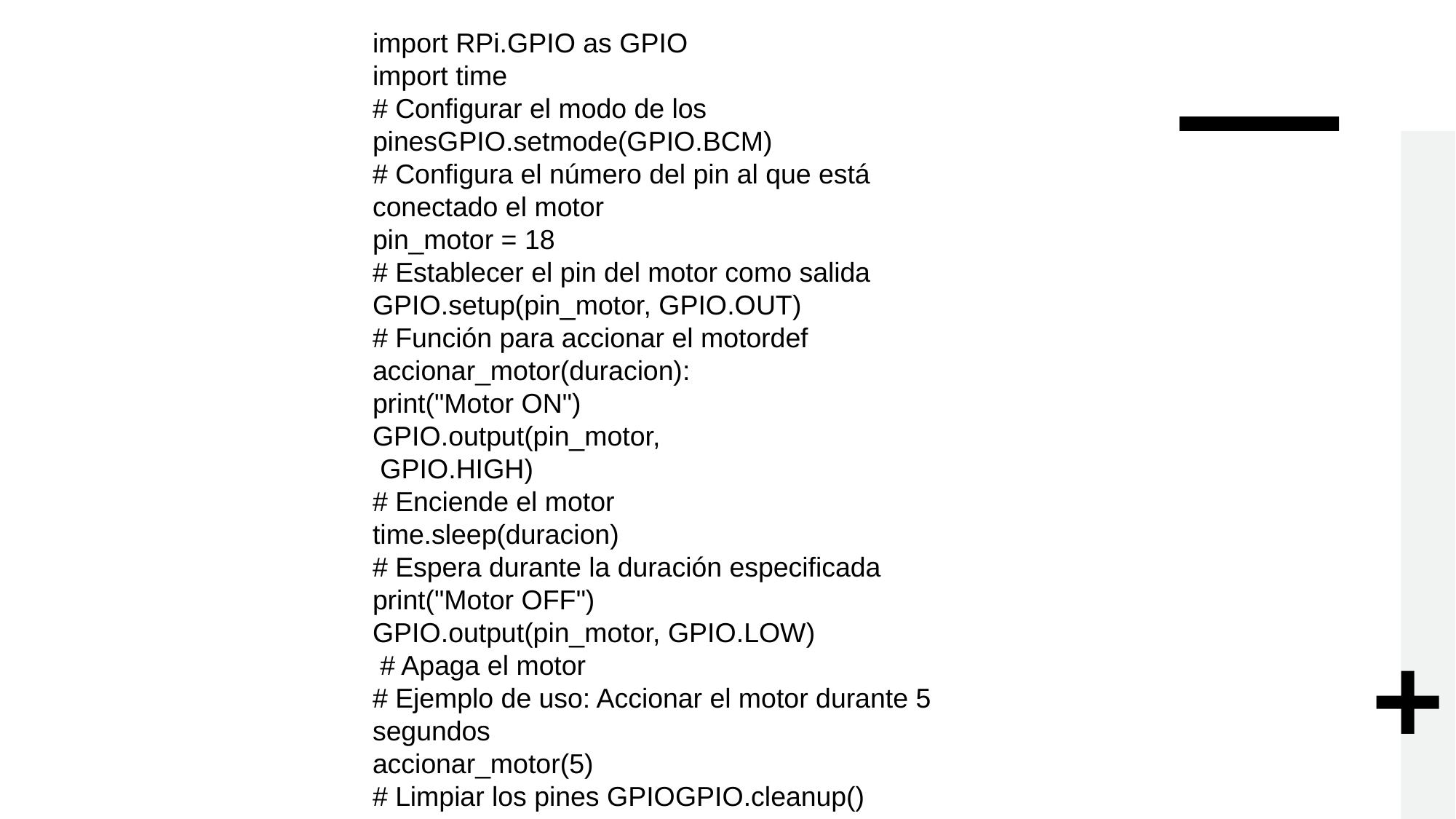

# import RPi.GPIO as GPIO import time # Configurar el modo de los pinesGPIO.setmode(GPIO.BCM) # Configura el número del pin al que está conectado el motor pin_motor = 18 # Establecer el pin del motor como salida GPIO.setup(pin_motor, GPIO.OUT) # Función para accionar el motordef accionar_motor(duracion): print("Motor ON") GPIO.output(pin_motor, GPIO.HIGH) # Enciende el motor time.sleep(duracion) # Espera durante la duración especificada print("Motor OFF") GPIO.output(pin_motor, GPIO.LOW) # Apaga el motor # Ejemplo de uso: Accionar el motor durante 5 segundos accionar_motor(5) # Limpiar los pines GPIOGPIO.cleanup()